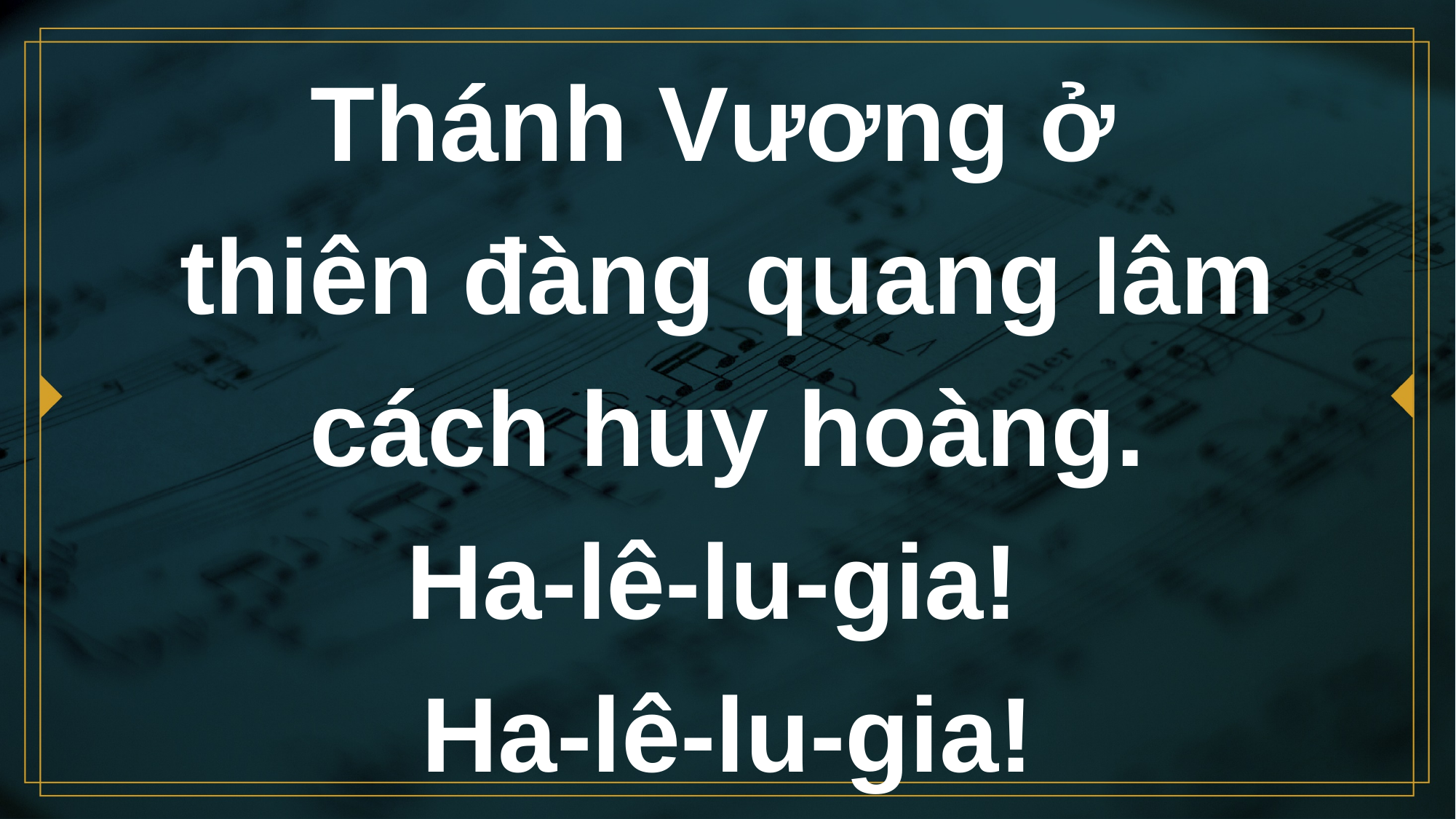

# Thánh Vương ở thiên đàng quang lâm cách huy hoàng. Ha-lê-lu-gia! Ha-lê-lu-gia!